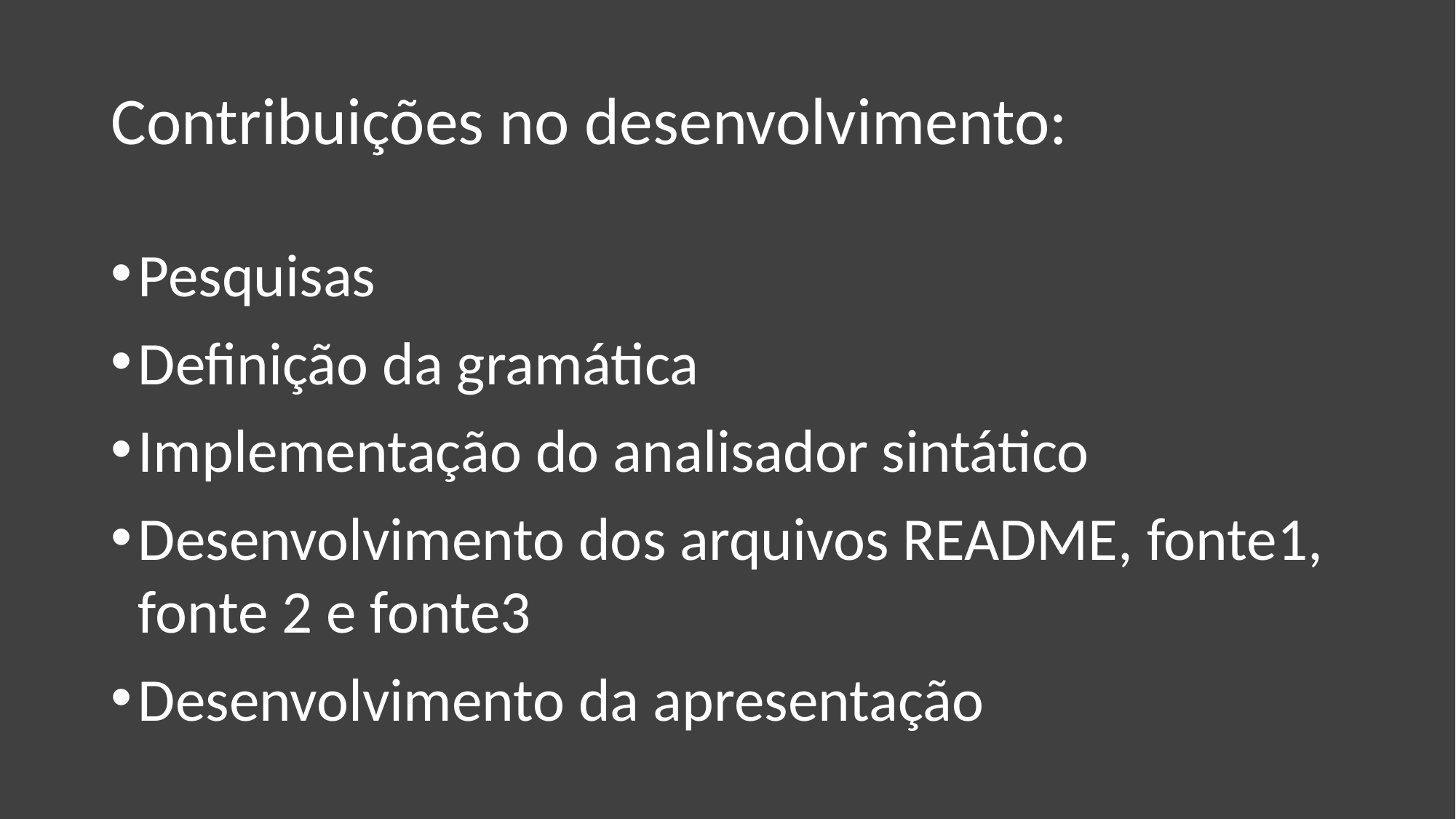

# Contribuições no desenvolvimento:
Pesquisas
Definição da gramática
Implementação do analisador sintático
Desenvolvimento dos arquivos README, fonte1, fonte 2 e fonte3
Desenvolvimento da apresentação